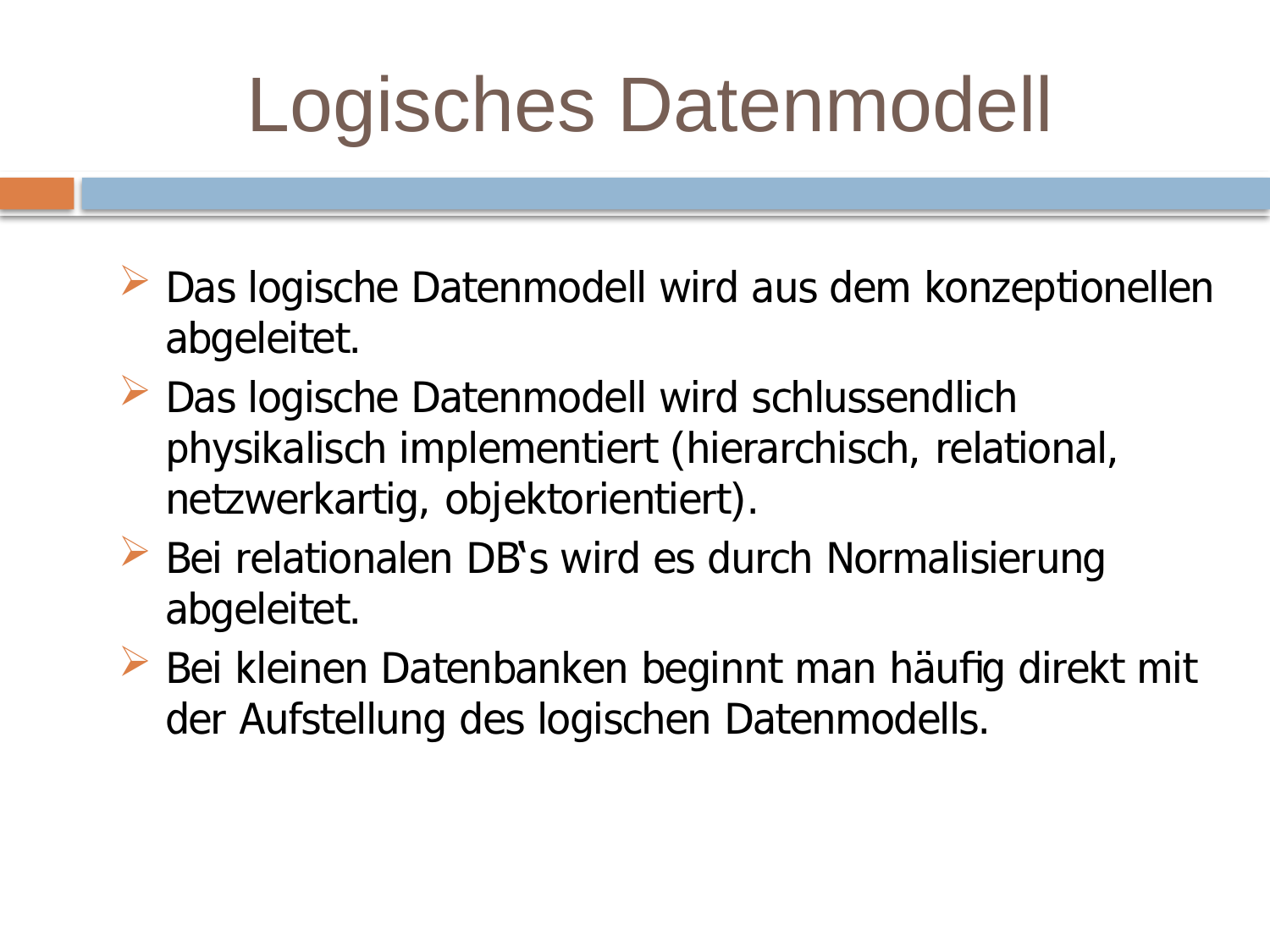

# Logisches Datenmodell
Das logische Datenmodell wird aus dem konzeptionellen abgeleitet.
Das logische Datenmodell wird schlussendlich physikalisch implementiert (hierarchisch, relational, netzwerkartig, objektorientiert).
Bei relationalen DB‘s wird es durch Normalisierung abgeleitet.
Bei kleinen Datenbanken beginnt man häufig direkt mit der Aufstellung des logischen Datenmodells.